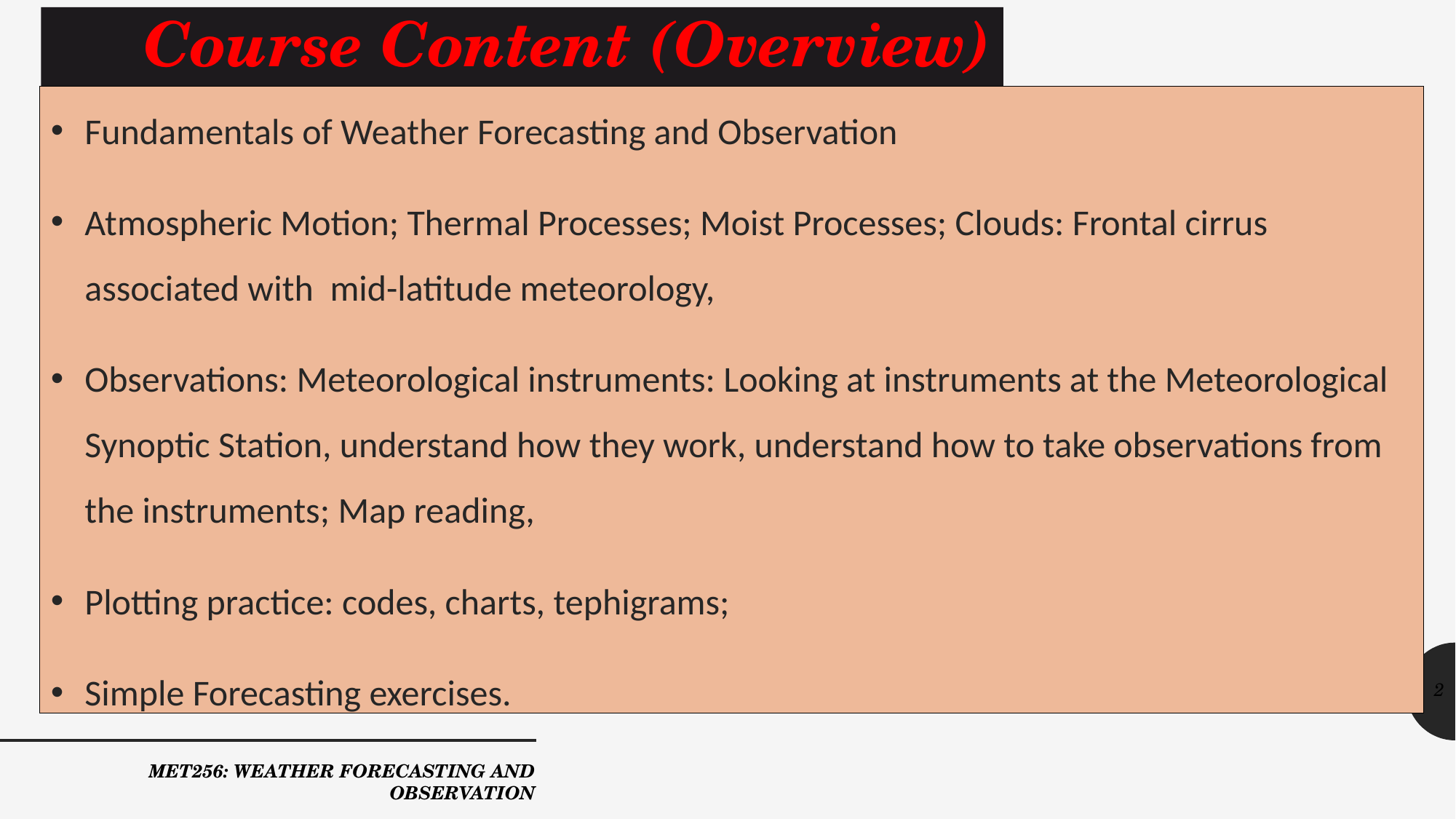

Course Content (Overview)
Fundamentals of Weather Forecasting and Observation
Atmospheric Motion; Thermal Processes; Moist Processes; Clouds: Frontal cirrus associated with  mid-latitude meteorology,
Observations: Meteorological instruments: Looking at instruments at the Meteorological Synoptic Station, understand how they work, understand how to take observations from the instruments; Map reading,
Plotting practice: codes, charts, tephigrams;
Simple Forecasting exercises.
2
MET256: WEATHER FORECASTING AND OBSERVATION